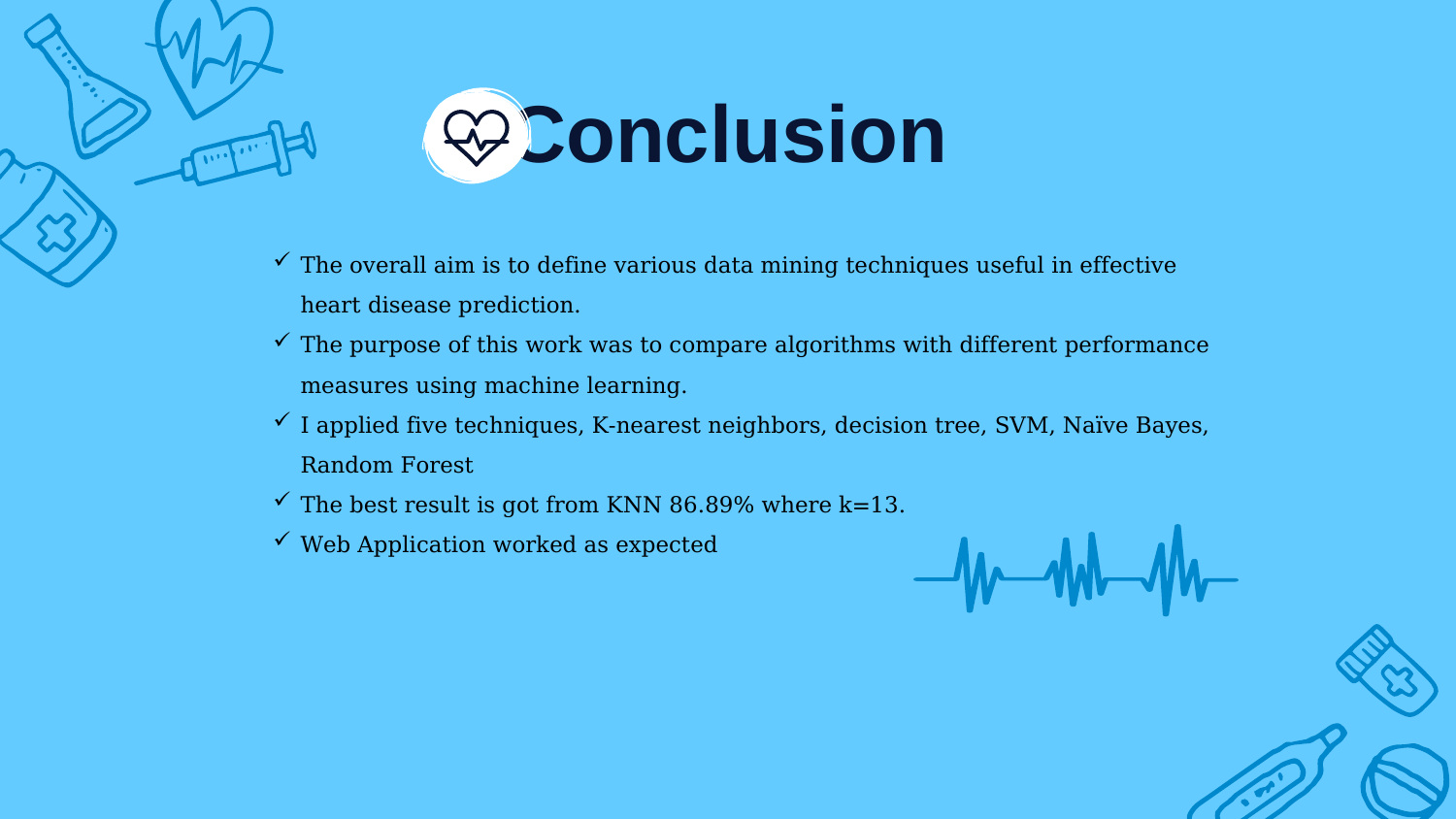

# Conclusion

The overall aim is to define various data mining techniques useful in effective heart disease prediction.
The purpose of this work was to compare algorithms with different performance measures using machine learning.
I applied five techniques, K-nearest neighbors, decision tree, SVM, Naïve Bayes, Random Forest
The best result is got from KNN 86.89% where k=13.
Web Application worked as expected